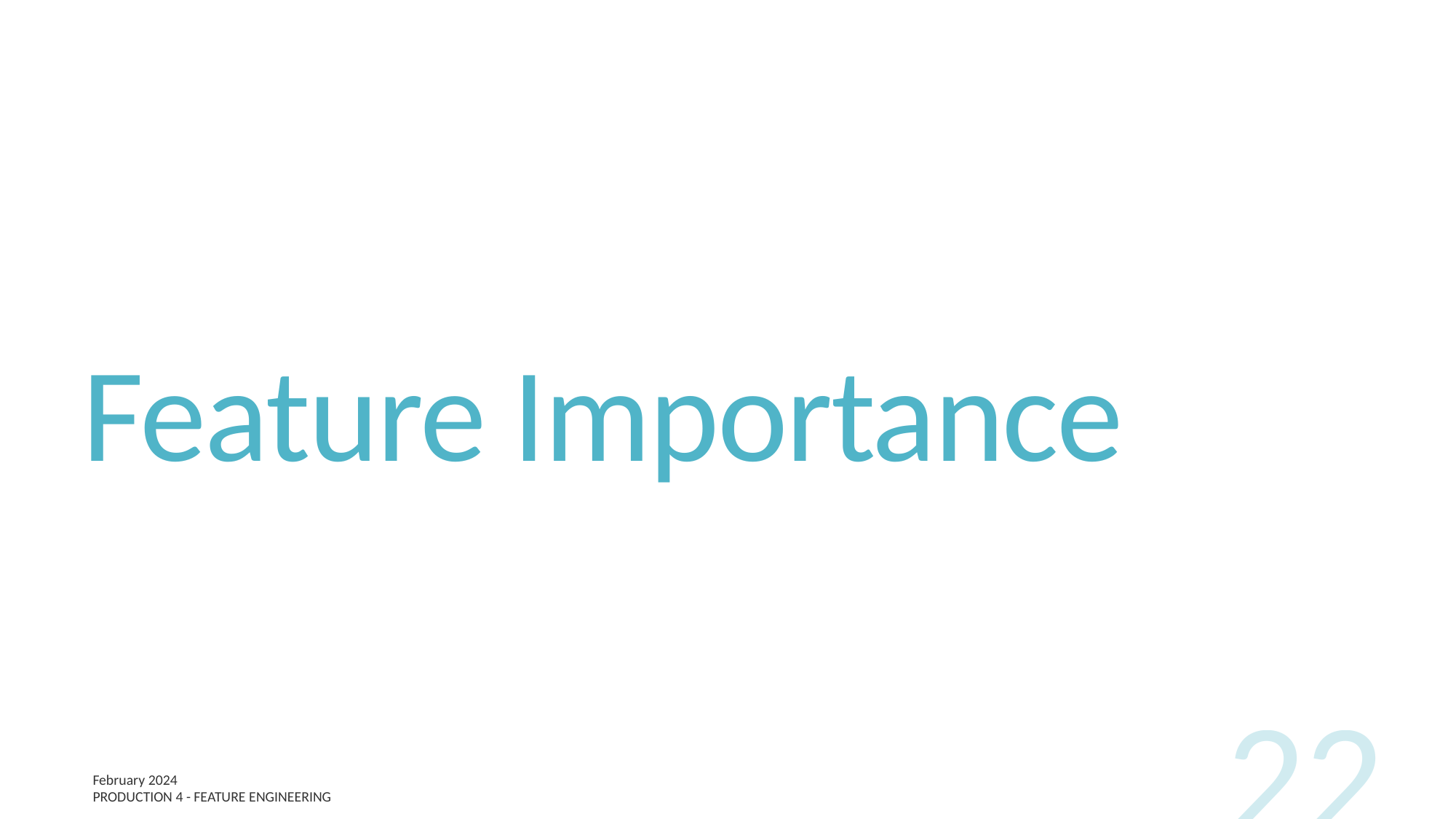

# Feature Importance
22
February 2024
Production 4 - Feature Engineering